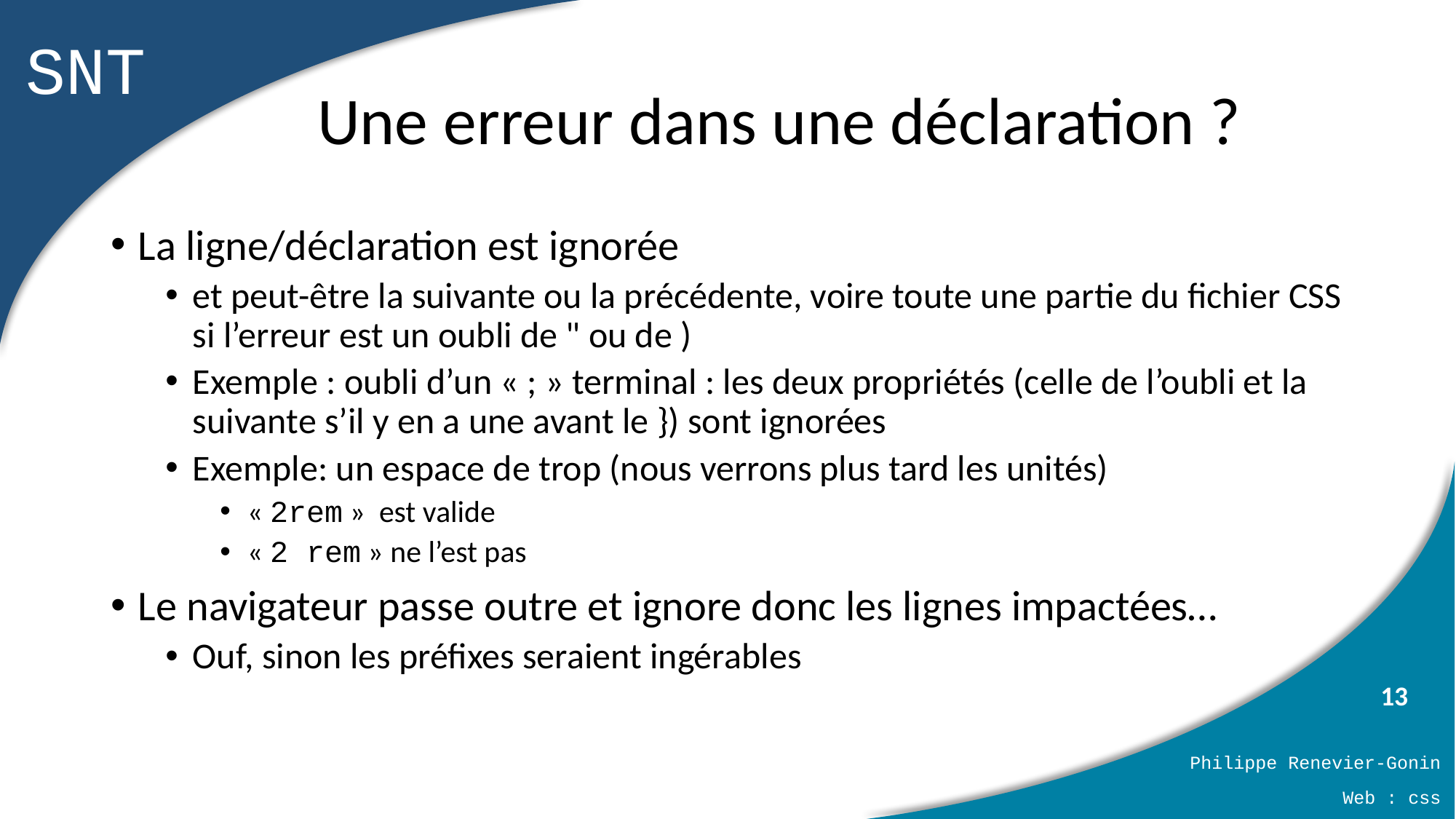

# Une erreur dans une déclaration ?
La ligne/déclaration est ignorée
et peut-être la suivante ou la précédente, voire toute une partie du fichier CSS si l’erreur est un oubli de " ou de )
Exemple : oubli d’un « ; » terminal : les deux propriétés (celle de l’oubli et la suivante s’il y en a une avant le }) sont ignorées
Exemple: un espace de trop (nous verrons plus tard les unités)
« 2rem »  est valide
« 2 rem » ne l’est pas
Le navigateur passe outre et ignore donc les lignes impactées…
Ouf, sinon les préfixes seraient ingérables